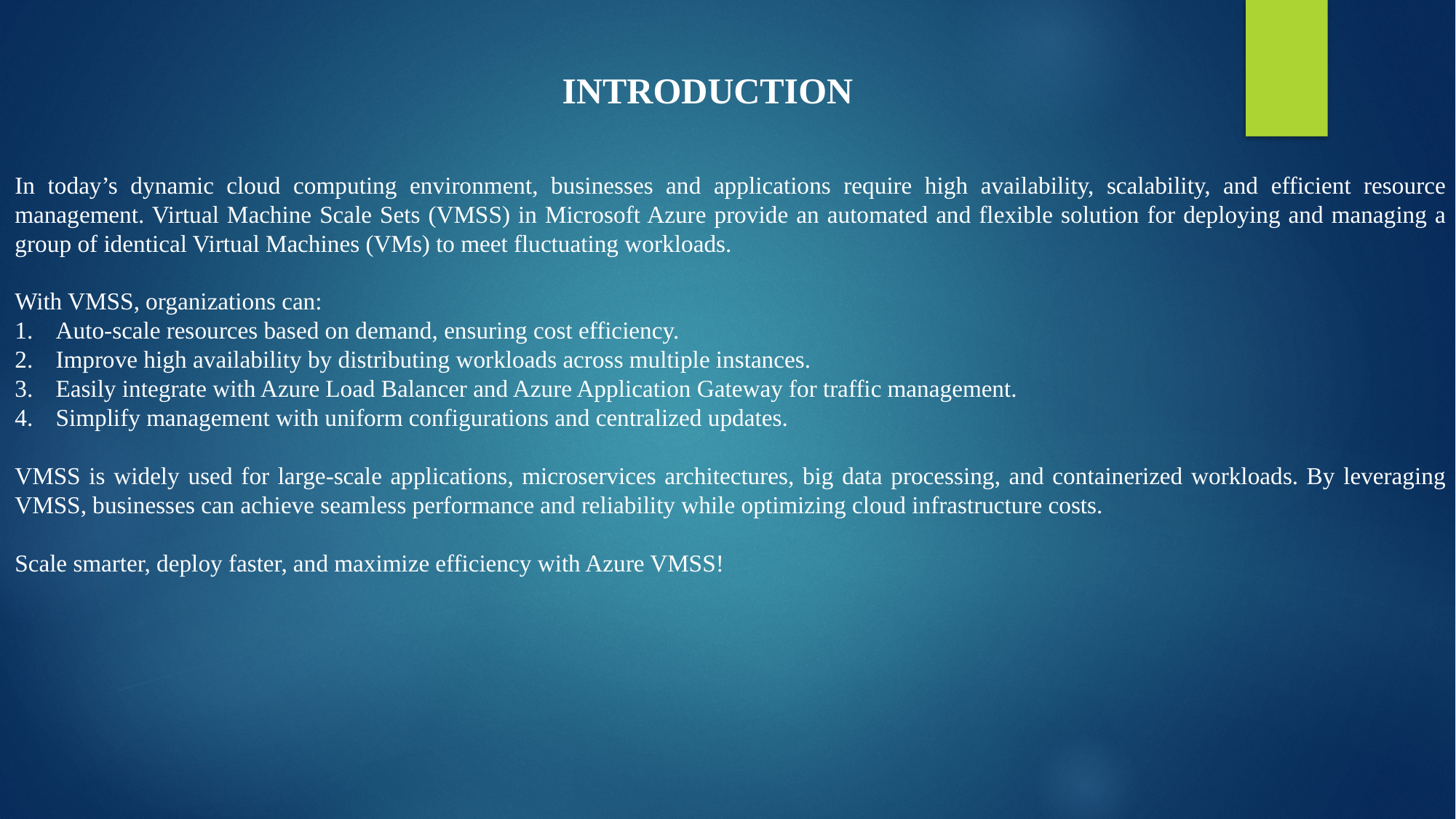

INTRODUCTION
In today’s dynamic cloud computing environment, businesses and applications require high availability, scalability, and efficient resource management. Virtual Machine Scale Sets (VMSS) in Microsoft Azure provide an automated and flexible solution for deploying and managing a group of identical Virtual Machines (VMs) to meet fluctuating workloads.

With VMSS, organizations can:
Auto-scale resources based on demand, ensuring cost efficiency.
Improve high availability by distributing workloads across multiple instances.
Easily integrate with Azure Load Balancer and Azure Application Gateway for traffic management.
Simplify management with uniform configurations and centralized updates.

VMSS is widely used for large-scale applications, microservices architectures, big data processing, and containerized workloads. By leveraging VMSS, businesses can achieve seamless performance and reliability while optimizing cloud infrastructure costs.

Scale smarter, deploy faster, and maximize efficiency with Azure VMSS!